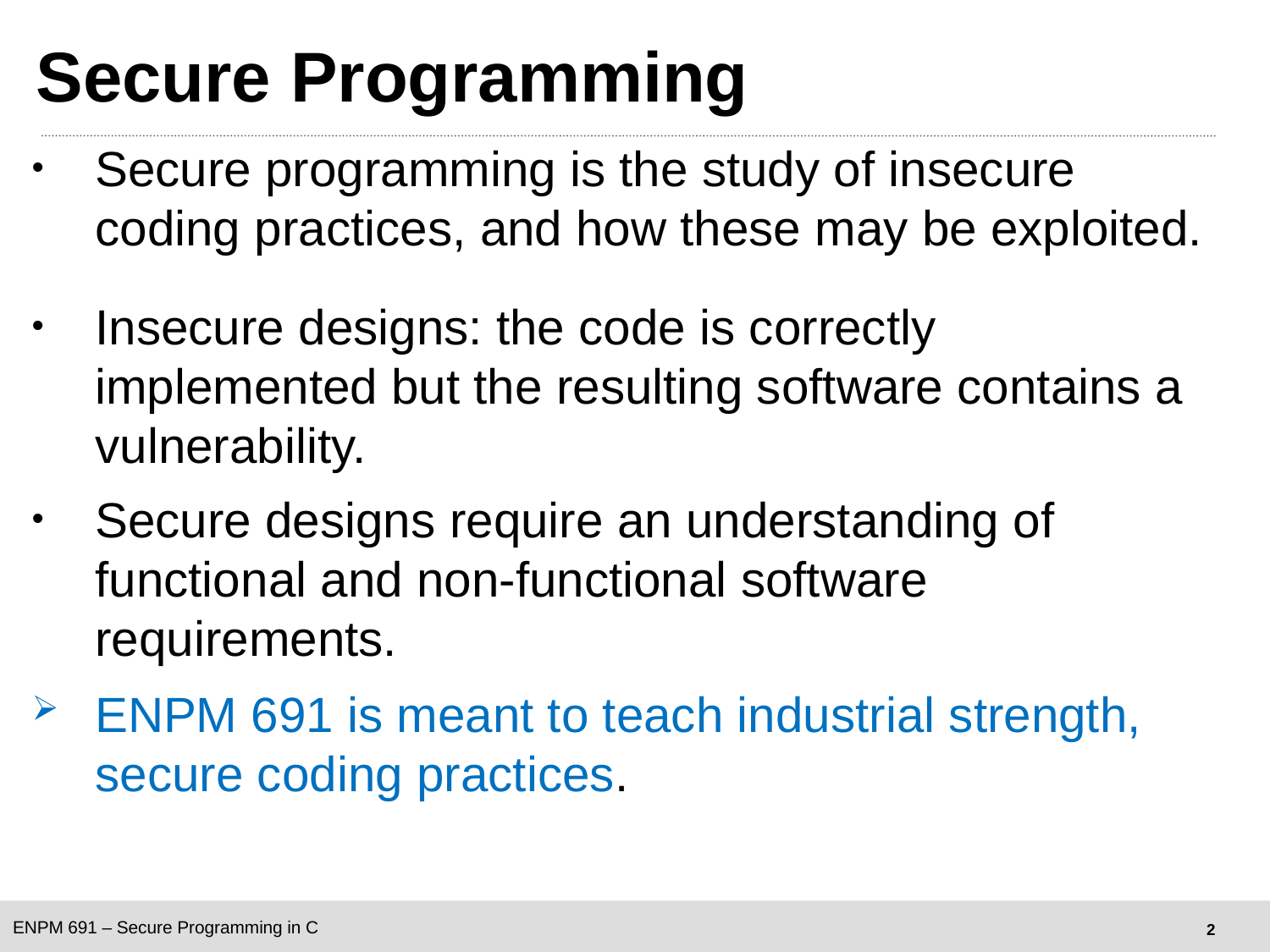

# Secure Programming
Secure programming is the study of insecure coding practices, and how these may be exploited.

Insecure designs: the code is correctly implemented but the resulting software contains a vulnerability.

Secure designs require an understanding of functional and non-functional software requirements.

ENPM 691 is meant to teach industrial strength, secure coding practices.